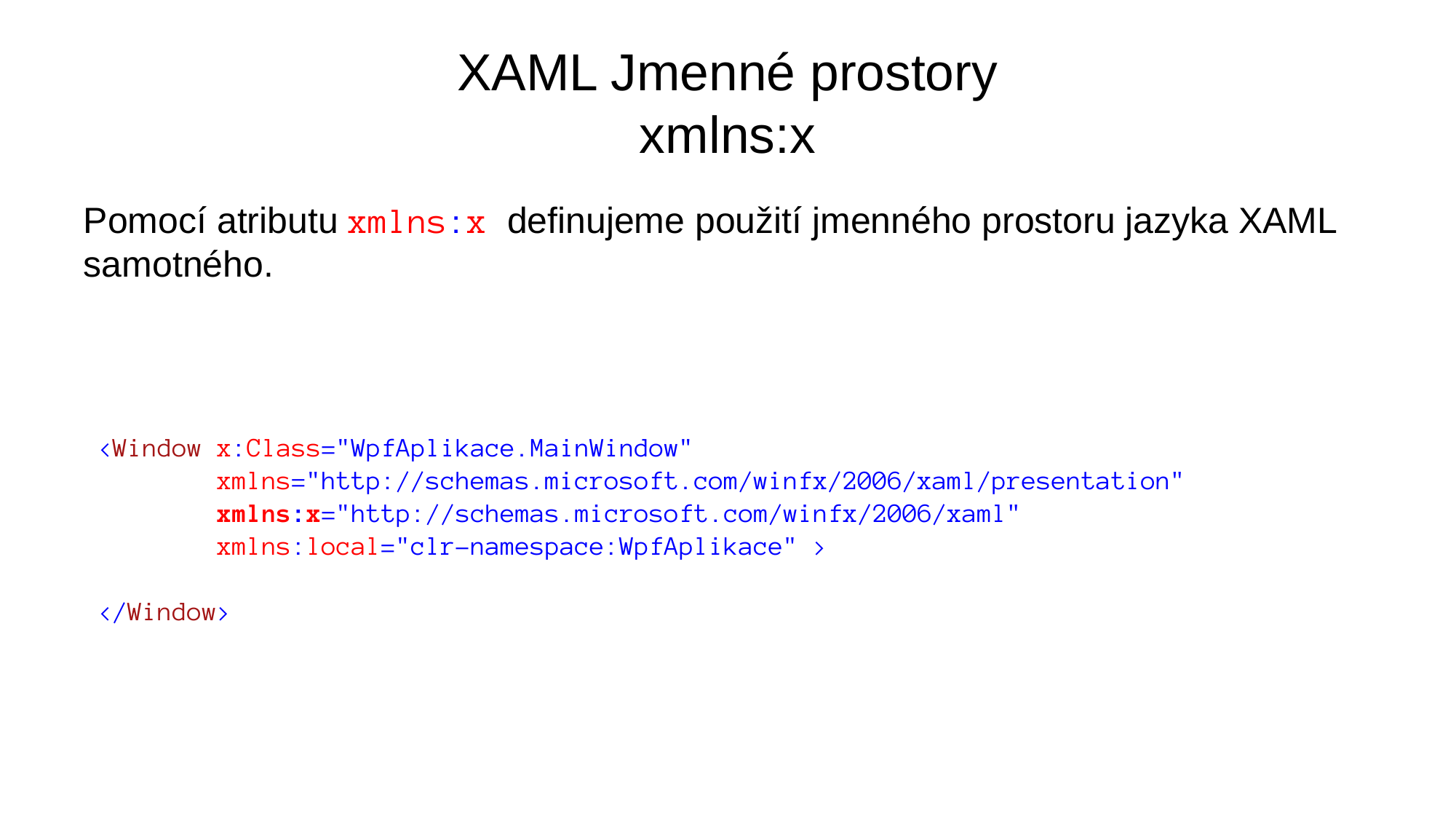

# XAML Jmenné prostory xmlns:x
Pomocí atributu xmlns:x definujeme použití jmenného prostoru jazyka XAML samotného.
<Window x:Class="WpfAplikace.MainWindow"
        xmlns="http://schemas.microsoft.com/winfx/2006/xaml/presentation"
        xmlns:x="http://schemas.microsoft.com/winfx/2006/xaml"
        xmlns:local="clr-namespace:WpfAplikace" >

</Window>